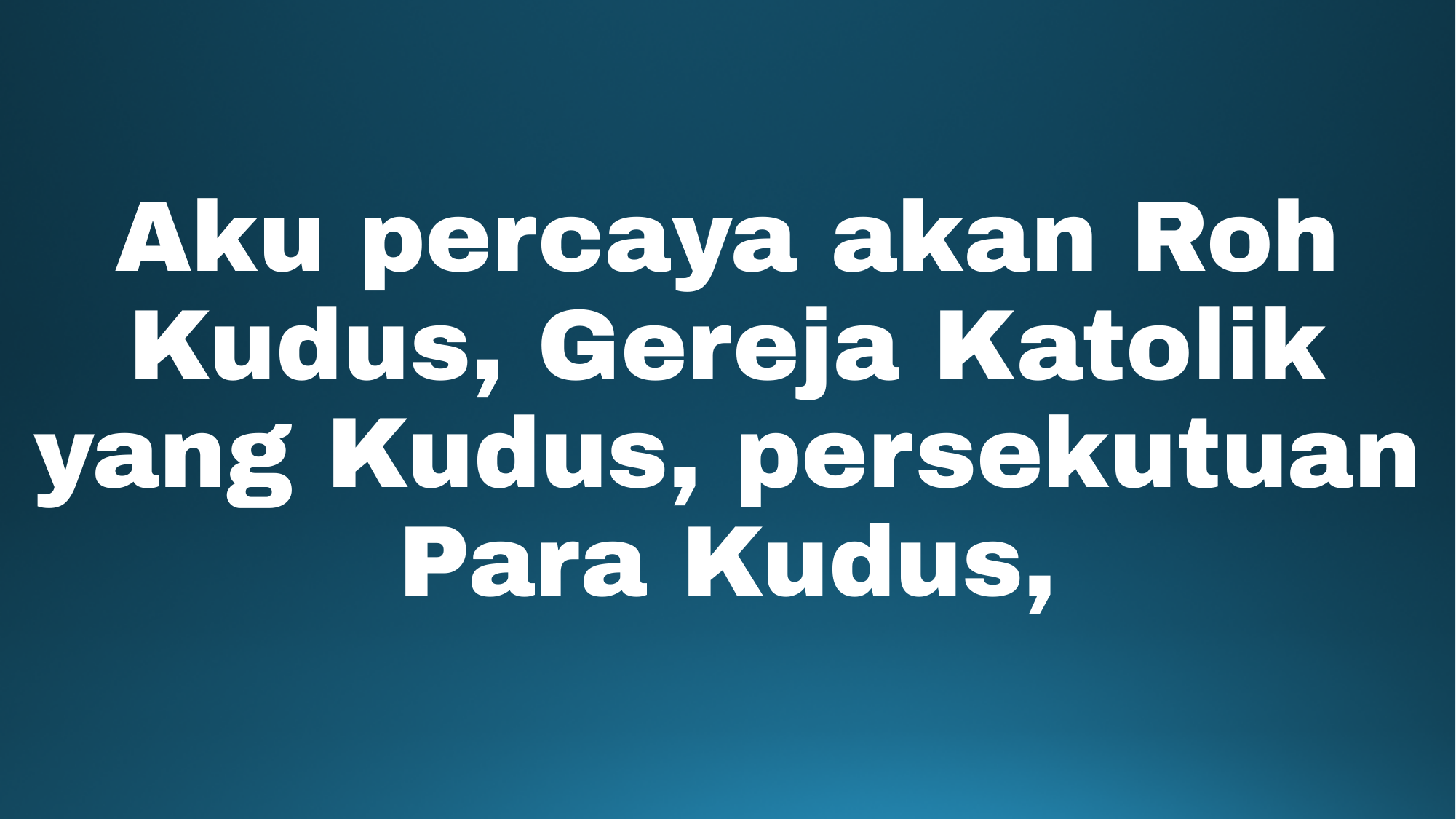

Aku percaya akan Roh Kudus, Gereja Katolik yang Kudus, persekutuan Para Kudus,